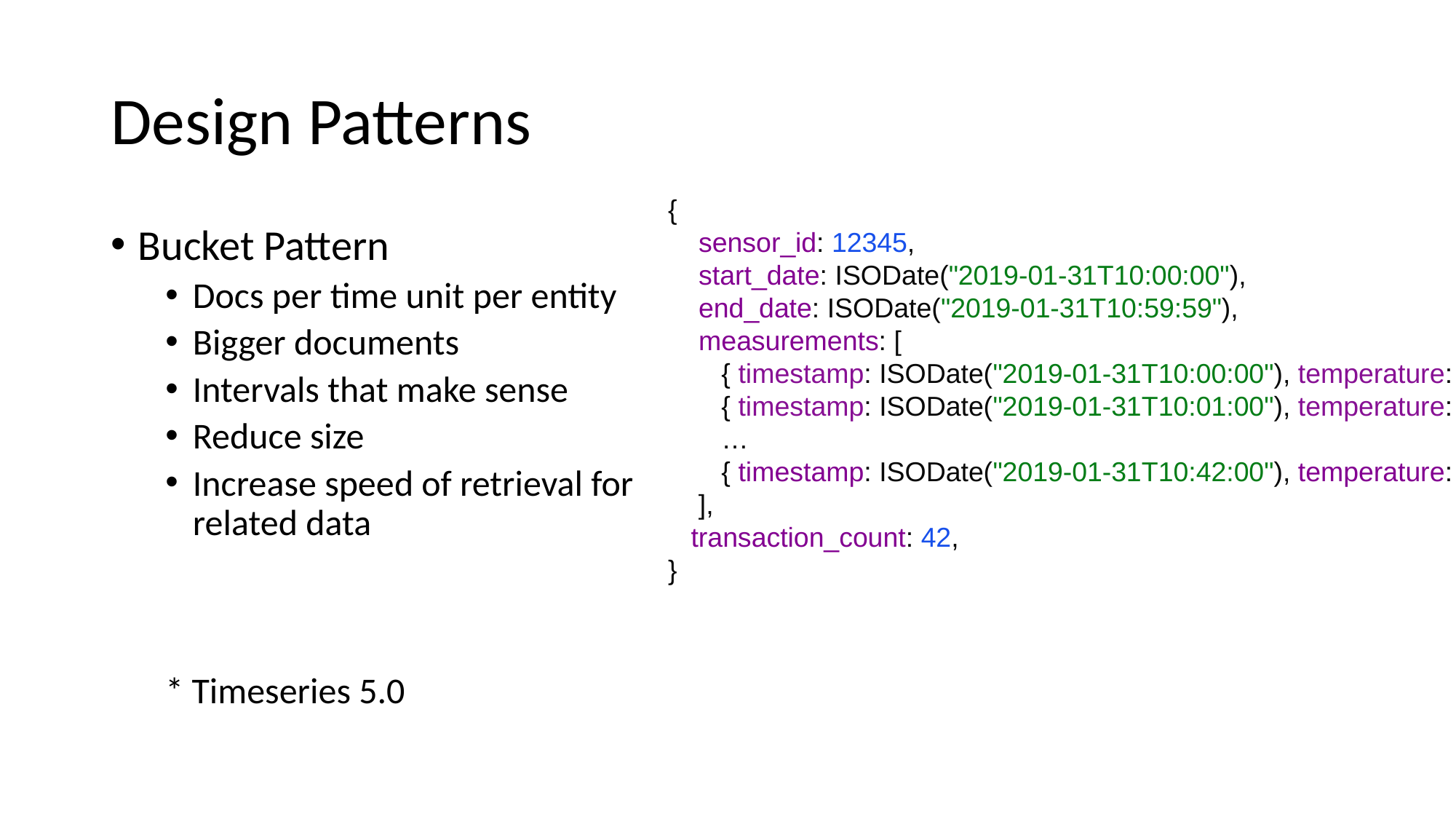

# Design Patterns
{
    sensor_id: 12345,
    start_date: ISODate("2019-01-31T10:00:00"),
    end_date: ISODate("2019-01-31T10:59:59"),
    measurements: [
       { timestamp: ISODate("2019-01-31T10:00:00"), temperature: 40 },
       { timestamp: ISODate("2019-01-31T10:01:00"), temperature: 40 },
       …
       { timestamp: ISODate("2019-01-31T10:42:00"), temperature: 42 }
    ],
   transaction_count: 42,
}
Bucket Pattern
Docs per time unit per entity
Bigger documents
Intervals that make sense
Reduce size
Increase speed of retrieval for related data

* Timeseries 5.0